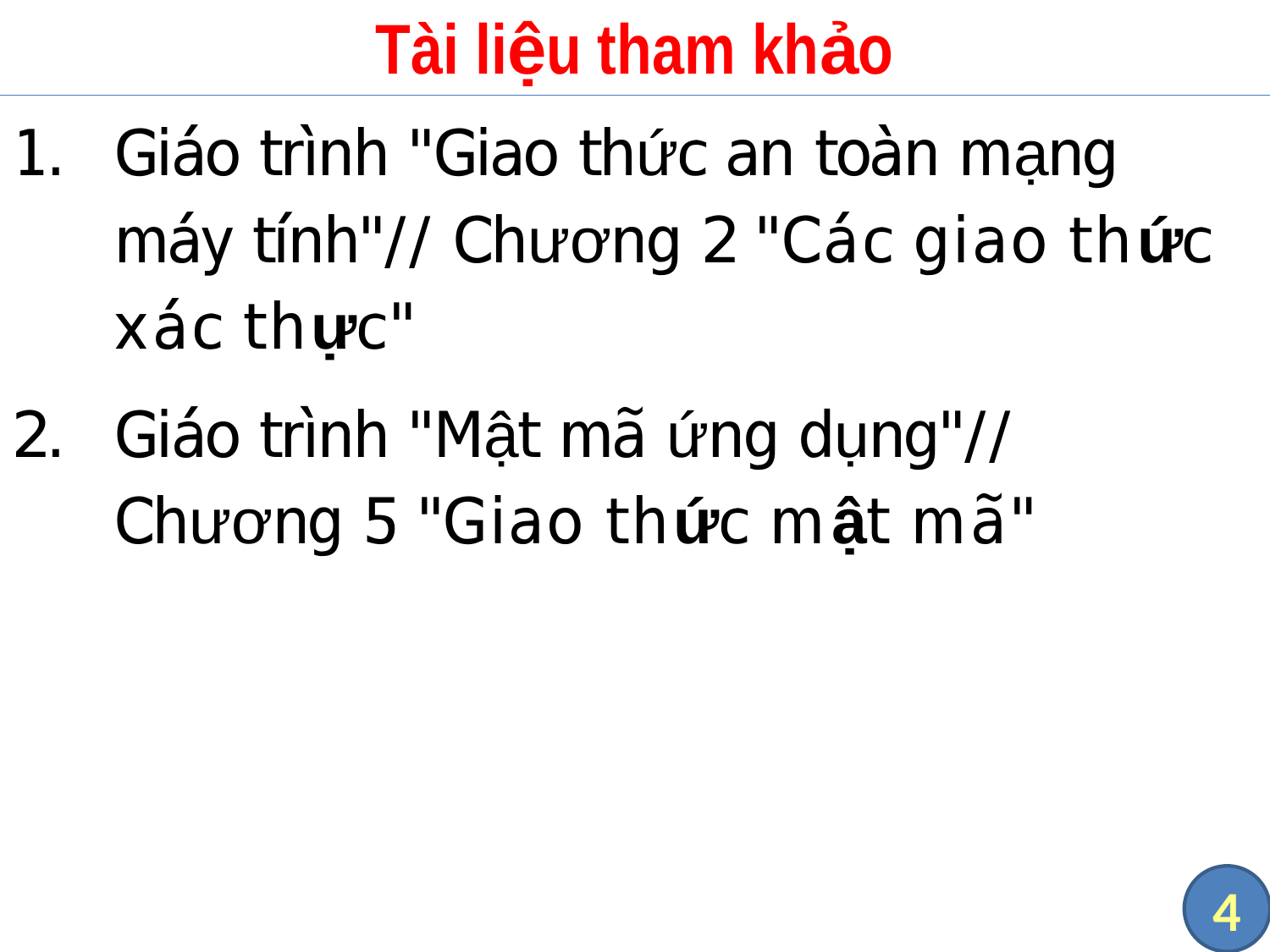

# Tài liệu tham khảo
Giáo trình "Giao thức an toàn mạng máy tính"// Chương 2 "Các giao thức xác thực"
Giáo trình "Mật mã ứng dụng"//
Chương 5 "Giao thức mật mã"
4